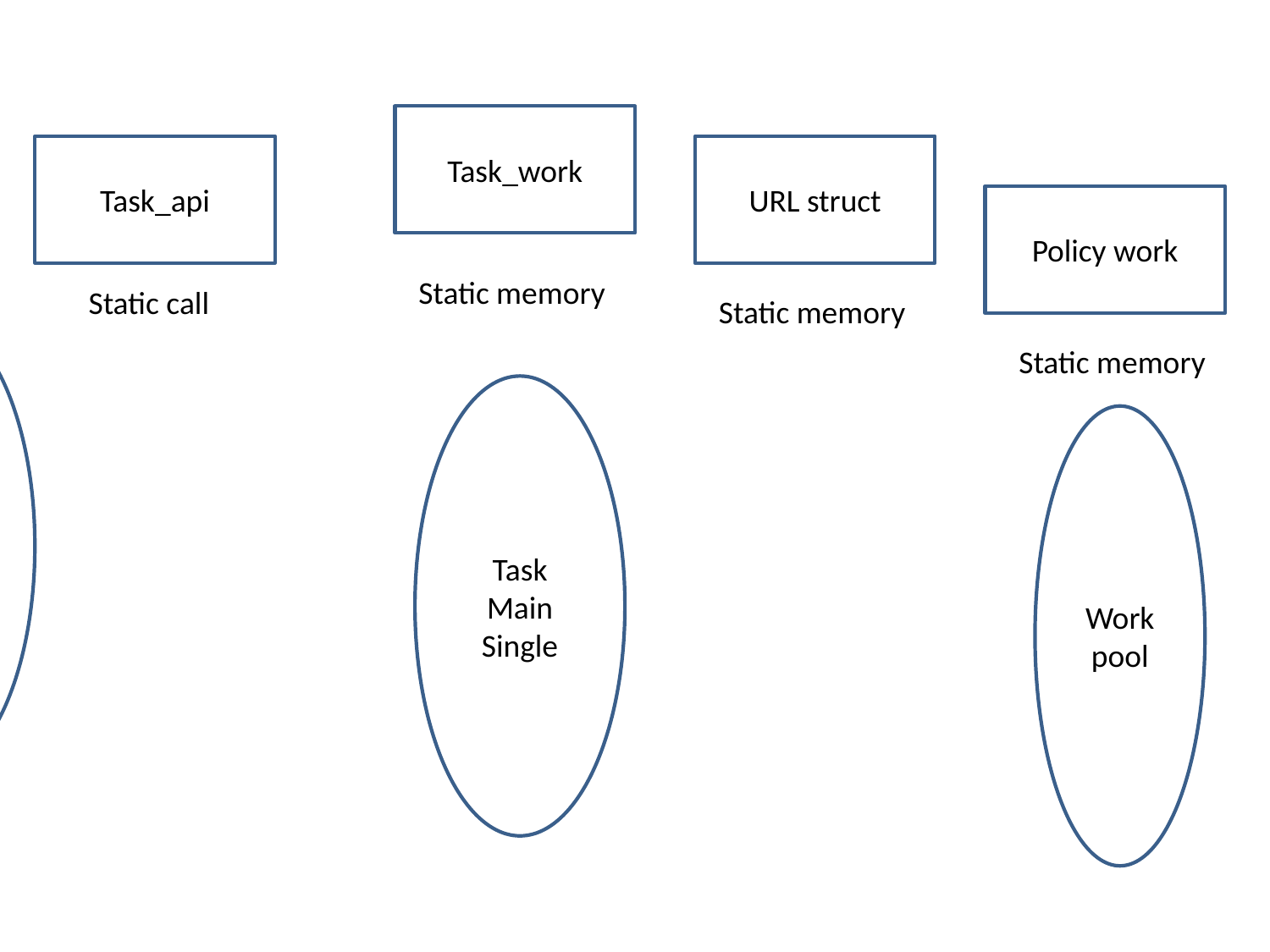

Task_work
Task_api
URL struct
Policy work
Static memory
Static call
Static memory
Manager
Server
multi
Static memory
Task
Main
Single
Work
pool